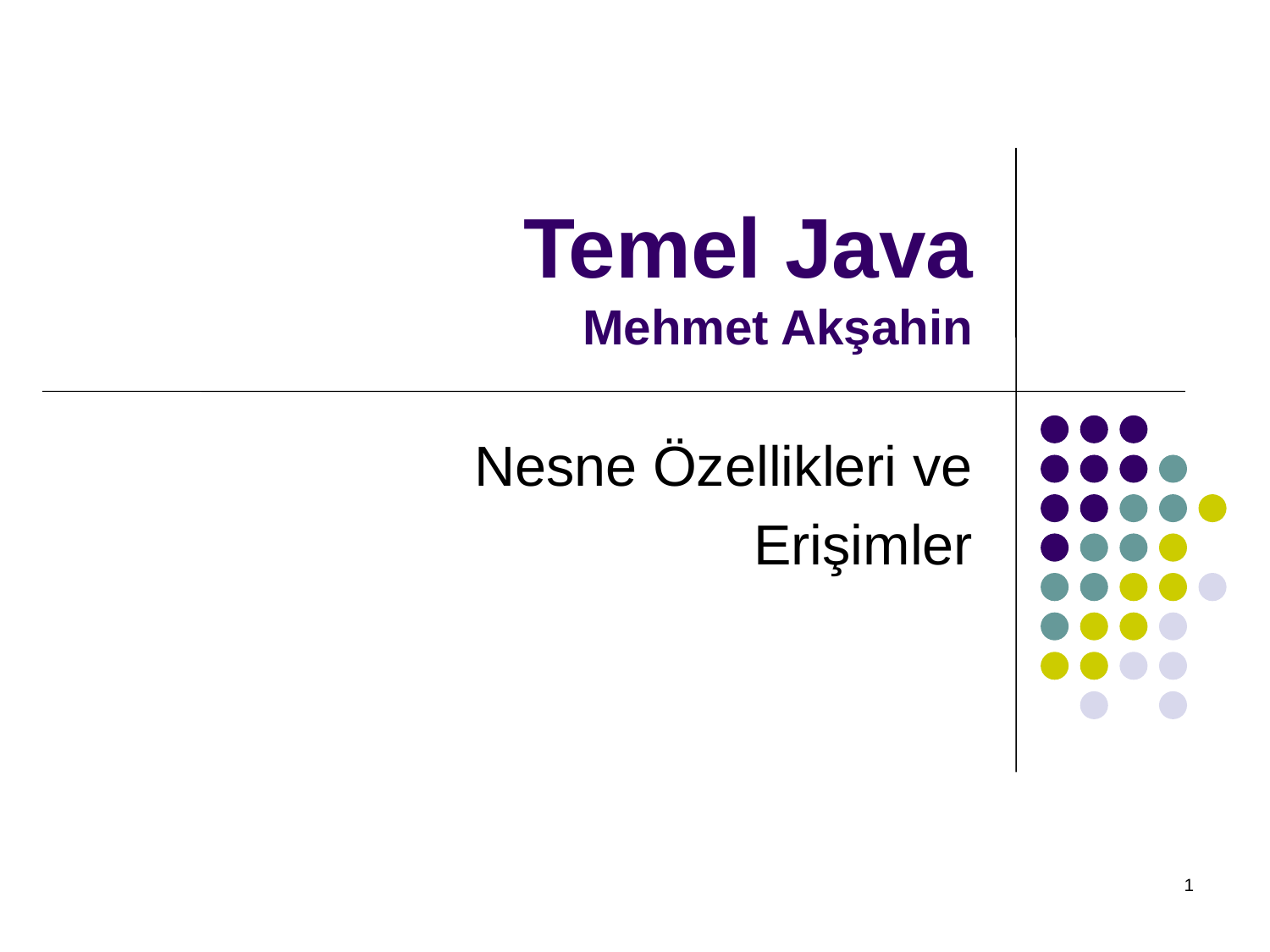

# Temel Java Mehmet Akşahin
Nesne Özellikleri ve
Erişimler

1